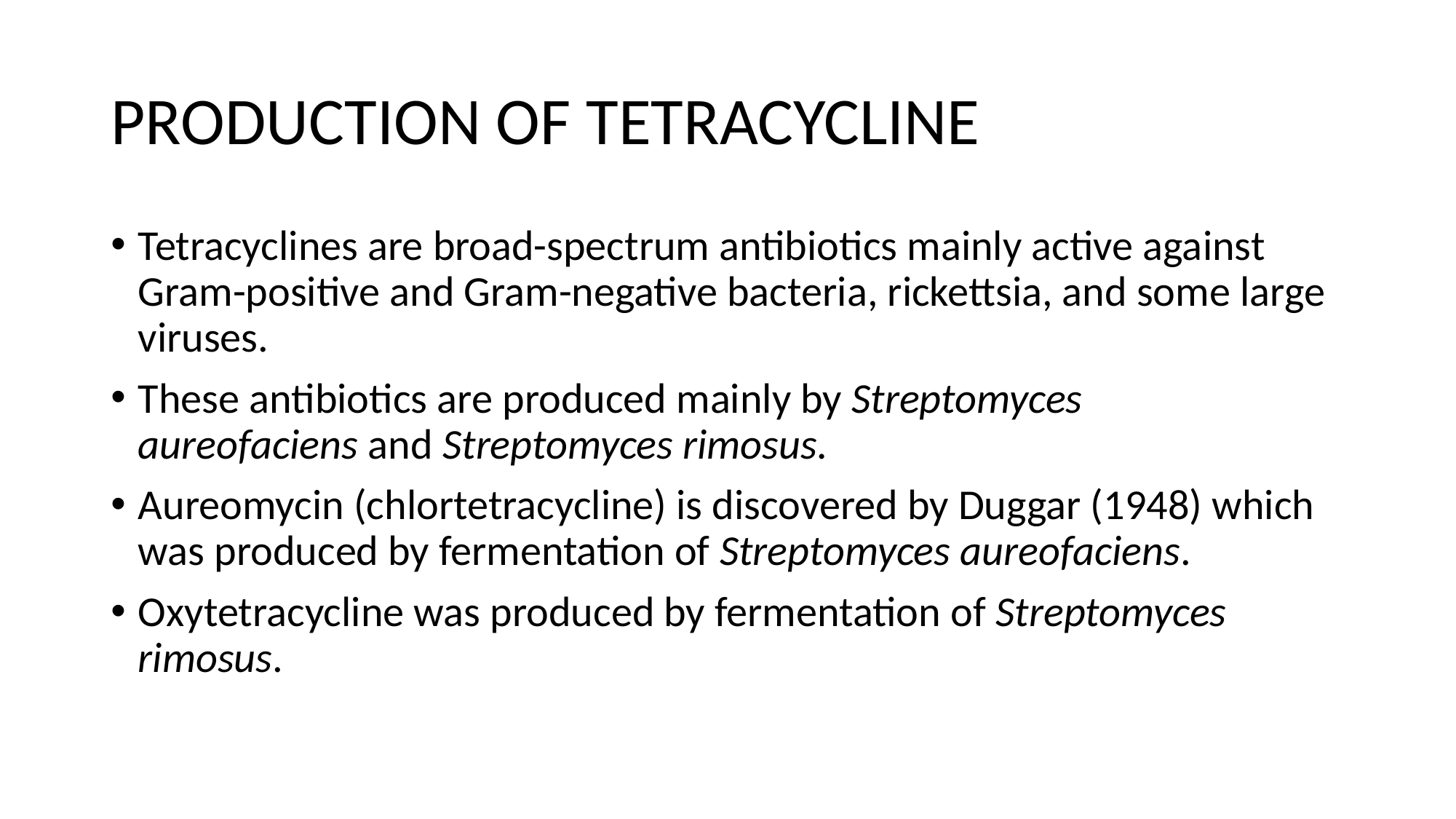

# PRODUCTION OF TETRACYCLINE
Tetracyclines are broad-spectrum antibiotics mainly active against Gram-positive and Gram-negative bacteria, rickettsia, and some large viruses.
These antibiotics are produced mainly by Streptomyces aureofaciens and Streptomyces rimosus.
Aureomycin (chlortetracycline) is discovered by Duggar (1948) which was produced by fermentation of Streptomyces aureofaciens.
Oxytetracycline was produced by fermentation of Streptomyces rimosus.